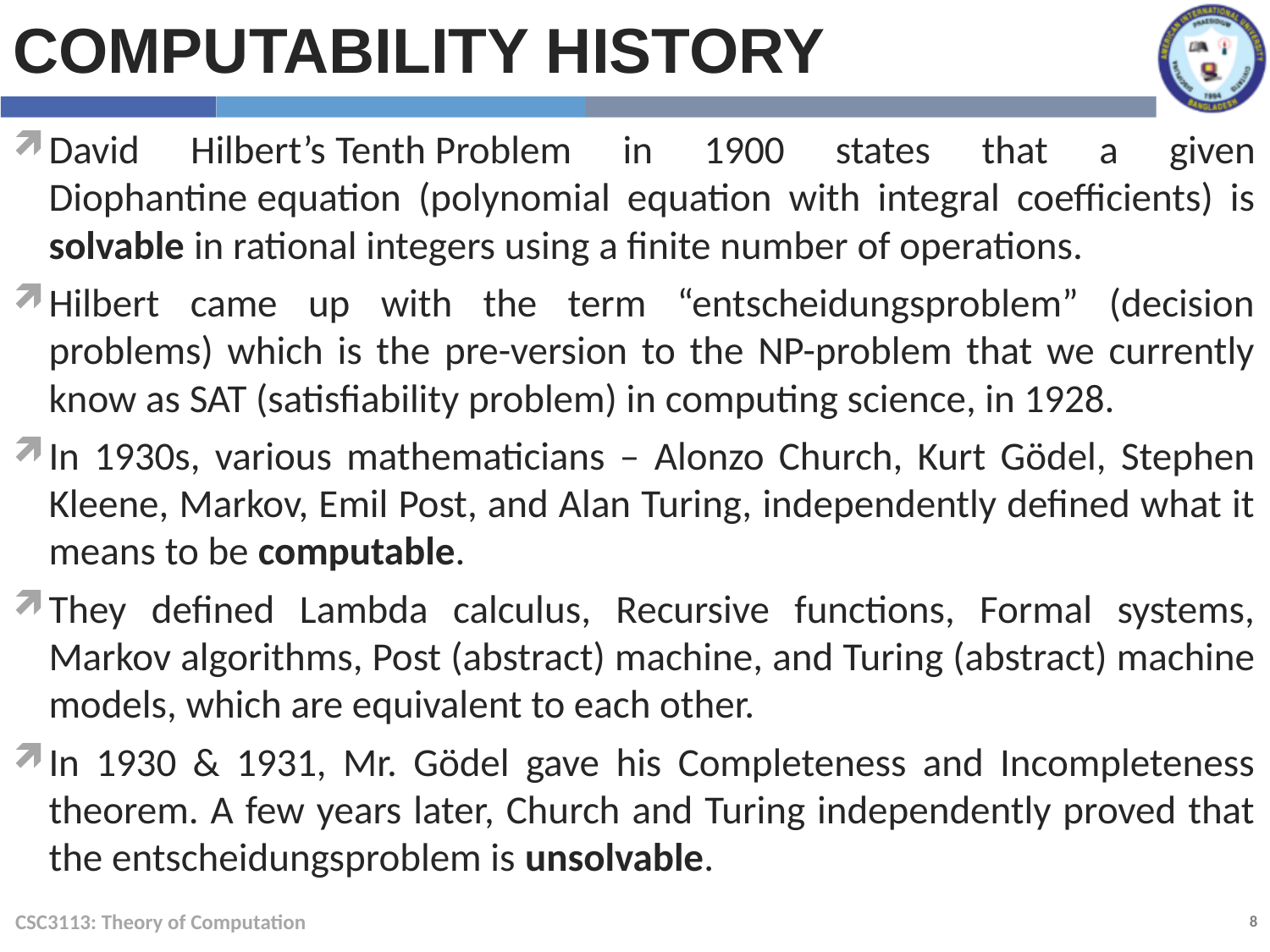

Computability History
David Hilbert’s Tenth Problem in 1900 states that a given Diophantine equation (polynomial equation with integral coefficients) is solvable in rational integers using a finite number of operations.
Hilbert came up with the term “entscheidungsproblem” (decision problems) which is the pre-version to the NP-problem that we currently know as SAT (satisfiability problem) in computing science, in 1928.
In 1930s, various mathematicians – Alonzo Church, Kurt Gödel, Stephen Kleene, Markov, Emil Post, and Alan Turing, independently defined what it means to be computable.
They defined Lambda calculus, Recursive functions, Formal systems, Markov algorithms, Post (abstract) machine, and Turing (abstract) machine models, which are equivalent to each other.
In 1930 & 1931, Mr. Gödel gave his Completeness and Incompleteness theorem. A few years later, Church and Turing independently proved that the entscheidungsproblem is unsolvable.

CSC3113: Theory of Computation